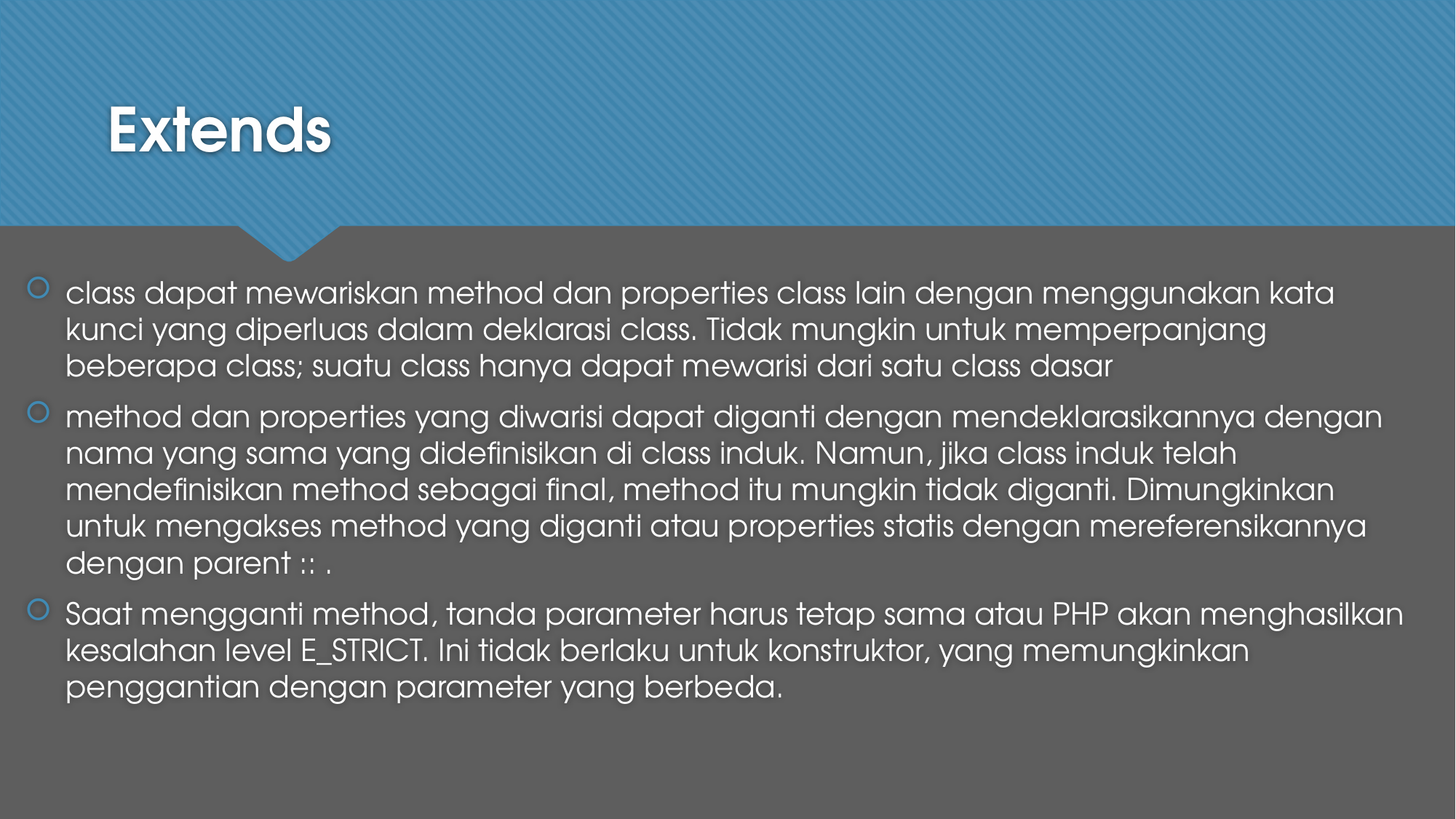

# Extends
class dapat mewariskan method dan properties class lain dengan menggunakan kata kunci yang diperluas dalam deklarasi class. Tidak mungkin untuk memperpanjang beberapa class; suatu class hanya dapat mewarisi dari satu class dasar
method dan properties yang diwarisi dapat diganti dengan mendeklarasikannya dengan nama yang sama yang didefinisikan di class induk. Namun, jika class induk telah mendefinisikan method sebagai final, method itu mungkin tidak diganti. Dimungkinkan untuk mengakses method yang diganti atau properties statis dengan mereferensikannya dengan parent :: .
Saat mengganti method, tanda parameter harus tetap sama atau PHP akan menghasilkan kesalahan level E_STRICT. Ini tidak berlaku untuk konstruktor, yang memungkinkan penggantian dengan parameter yang berbeda.